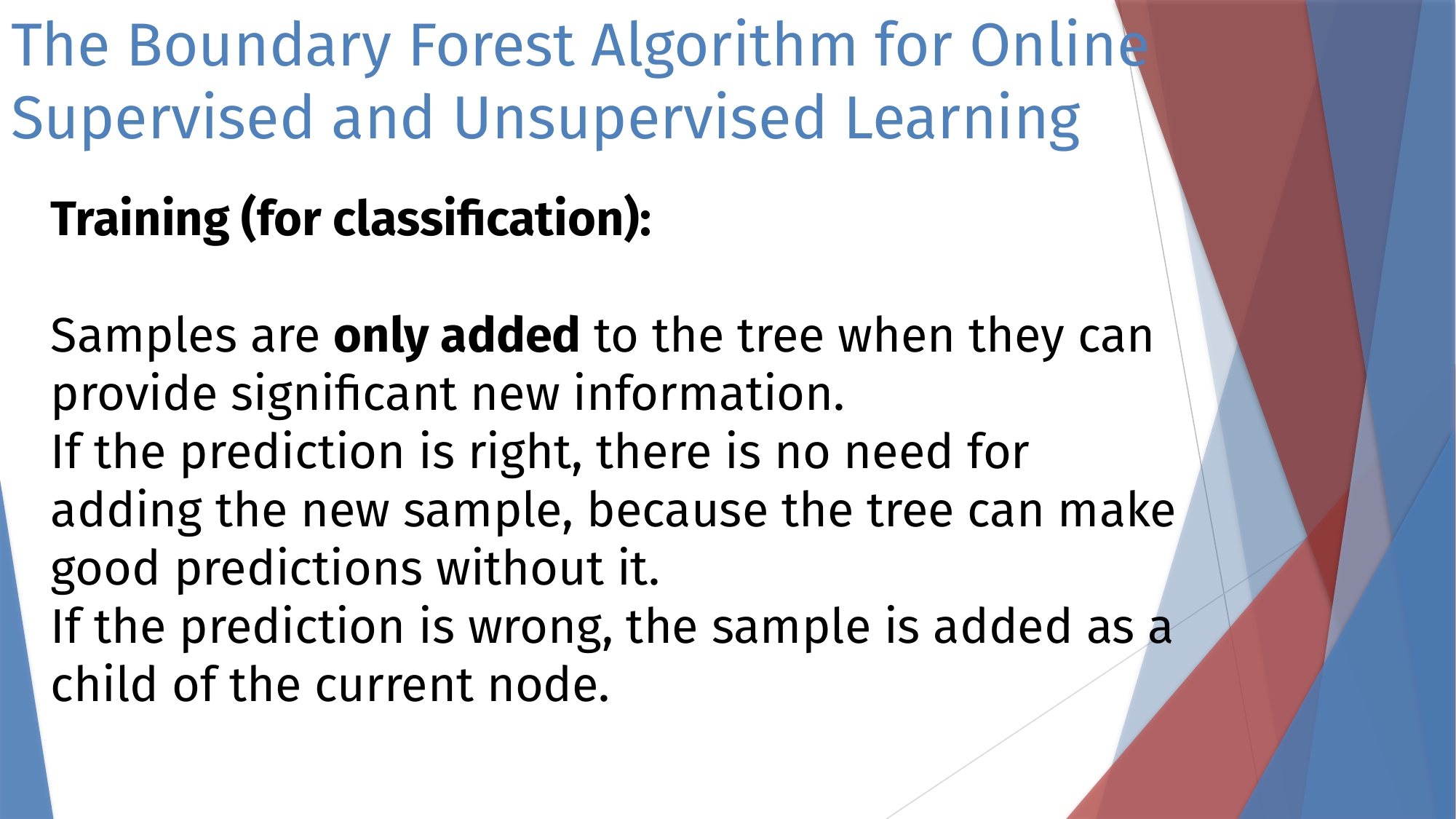

# The Boundary Forest Algorithm for Online Supervised and Unsupervised Learning
Training (for classification):

Samples are only added to the tree when they can provide significant new information.
If the prediction is right, there is no need for adding the new sample, because the tree can make good predictions without it.
If the prediction is wrong, the sample is added as a child of the current node.